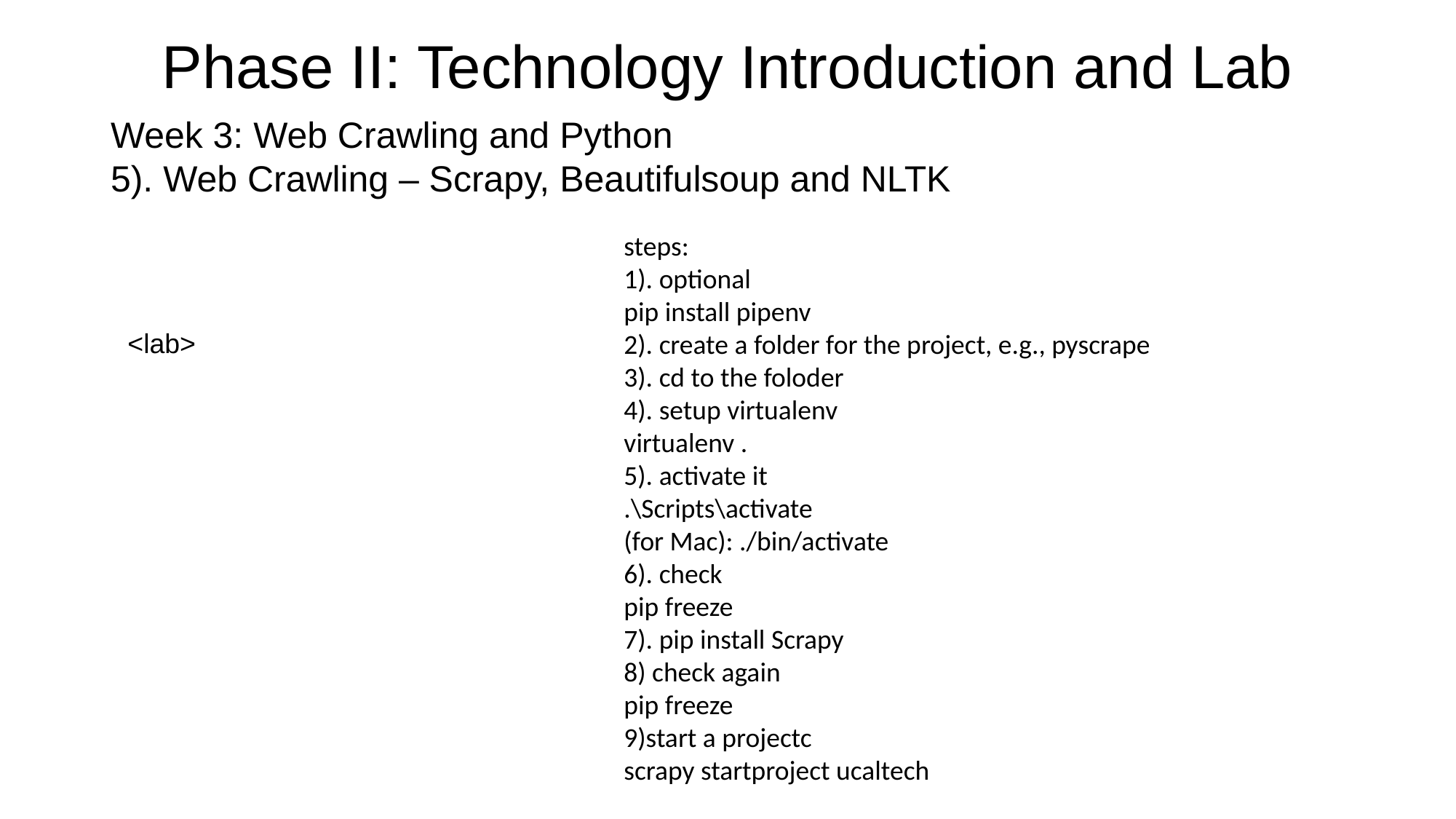

Phase II: Technology Introduction and Lab
Week 3: Web Crawling and Python
5). Web Crawling – Scrapy, Beautifulsoup and NLTK
steps:
1). optional
pip install pipenv
2). create a folder for the project, e.g., pyscrape
3). cd to the foloder
4). setup virtualenv
virtualenv .
5). activate it
.\Scripts\activate
(for Mac): ./bin/activate
6). check
pip freeze
7). pip install Scrapy
8) check again
pip freeze
9)start a projectc
scrapy startproject ucaltech
<lab>